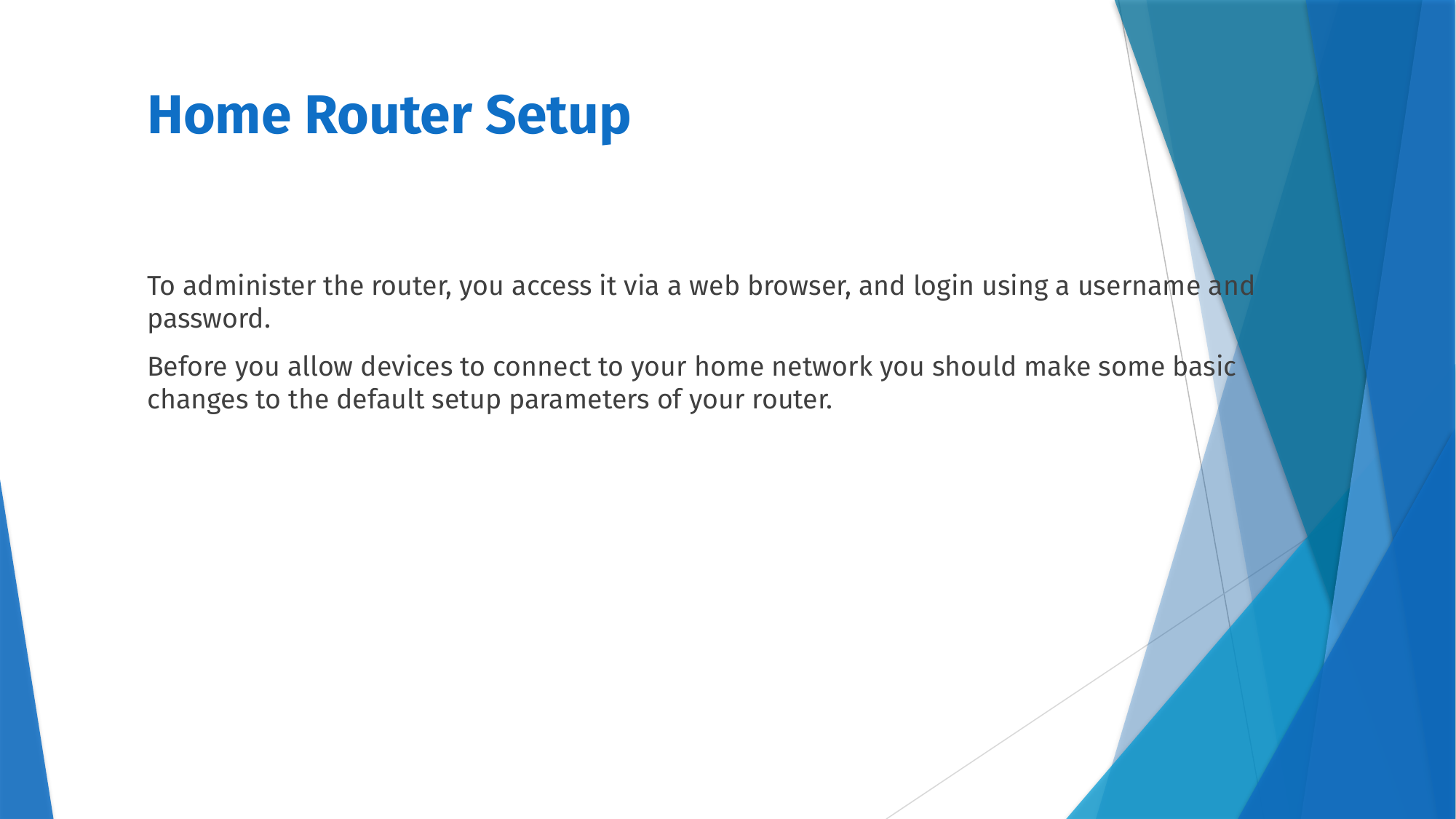

# Home Router Setup

To administer the router, you access it via a web browser, and login using a username and password.
Before you allow devices to connect to your home network you should make some basic changes to the default setup parameters of your router.